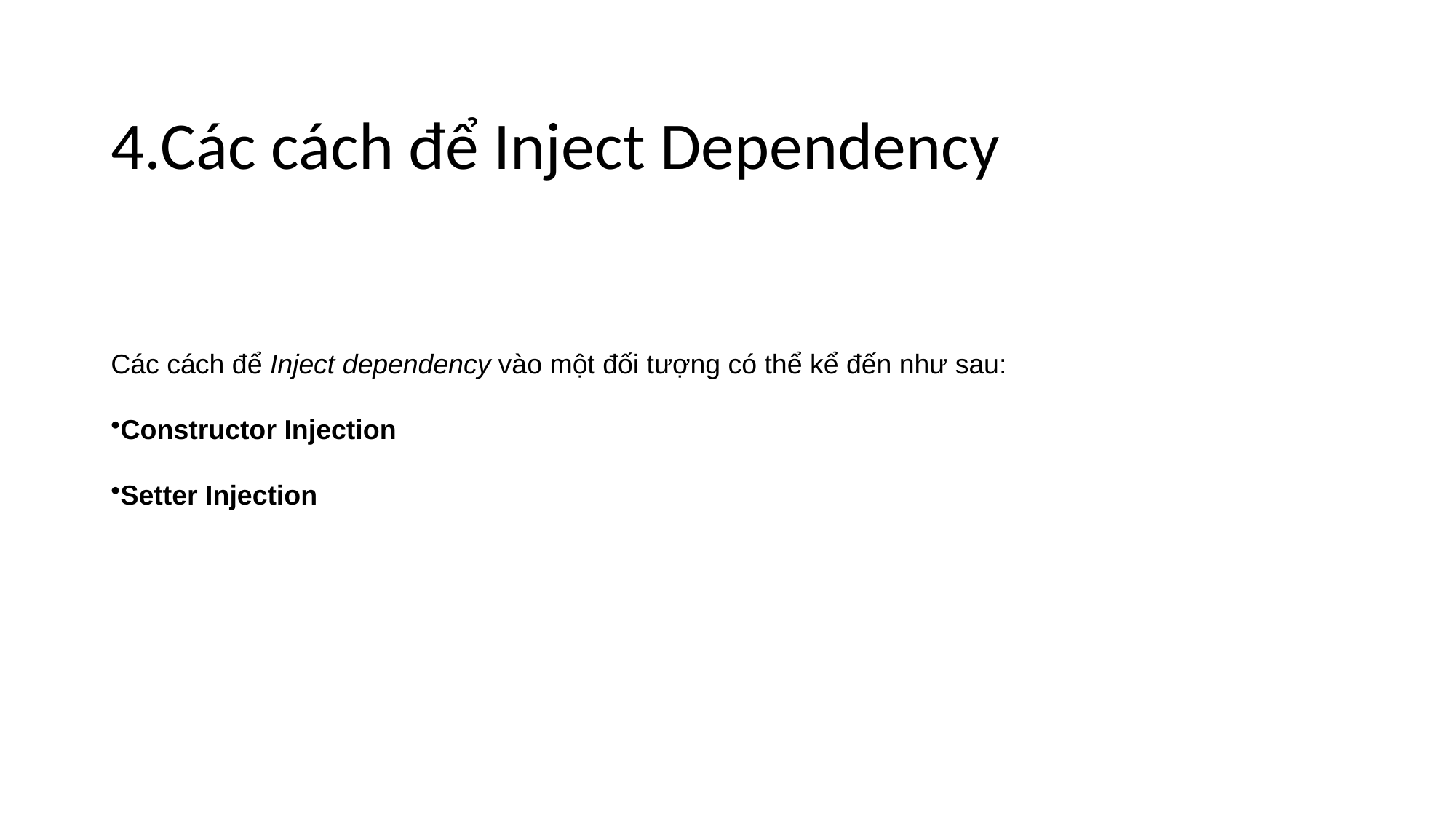

# 4.Các cách để Inject Dependency
Các cách để Inject dependency vào một đối tượng có thể kể đến như sau:

Constructor Injection

Setter Injection